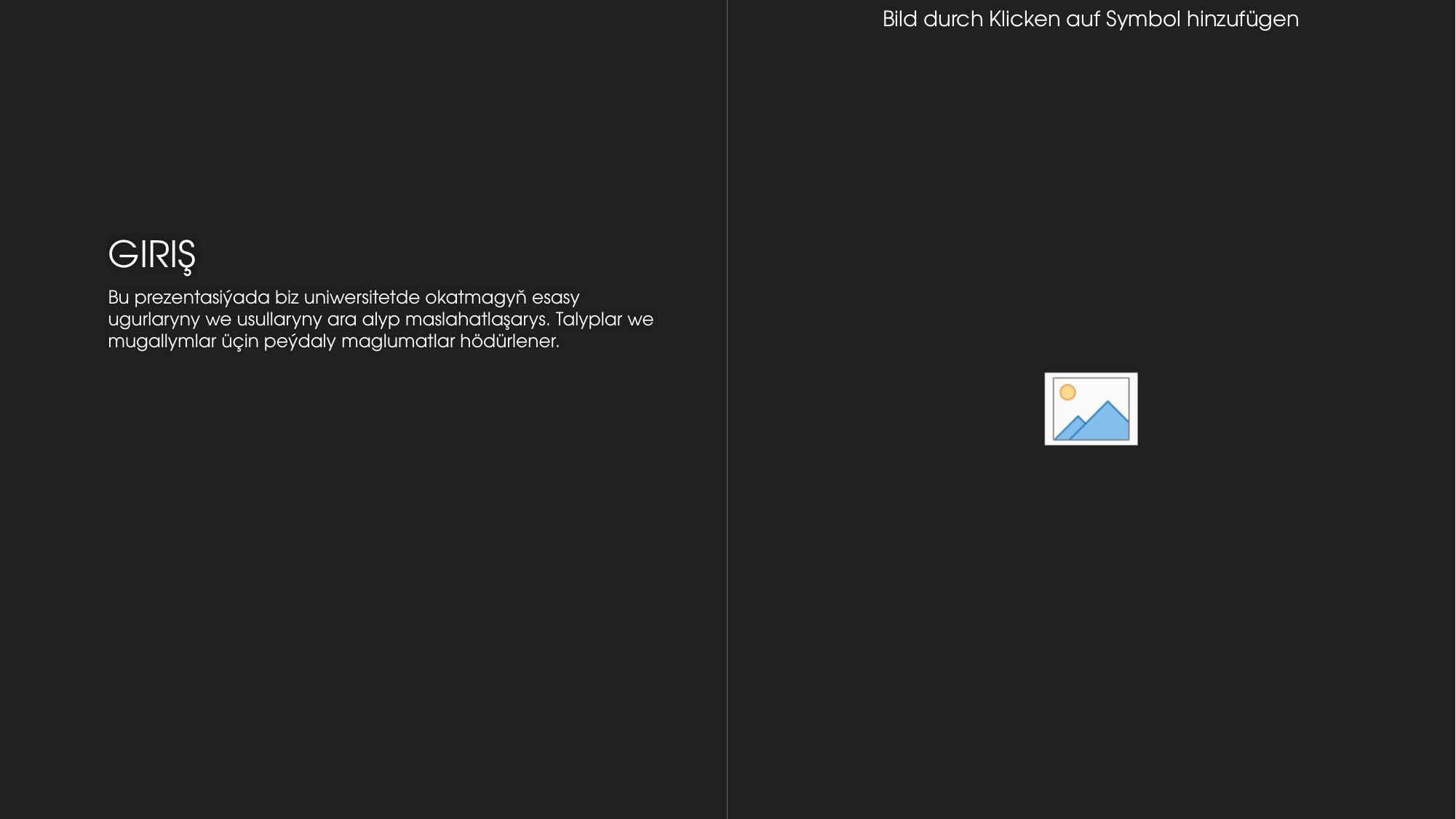

# GIRIŞ
Bu prezentasiýada biz uniwersitetde okatmagyň esasy ugurlaryny we usullaryny ara alyp maslahatlaşarys. Talyplar we mugallymlar üçin peýdaly maglumatlar hödürlener.